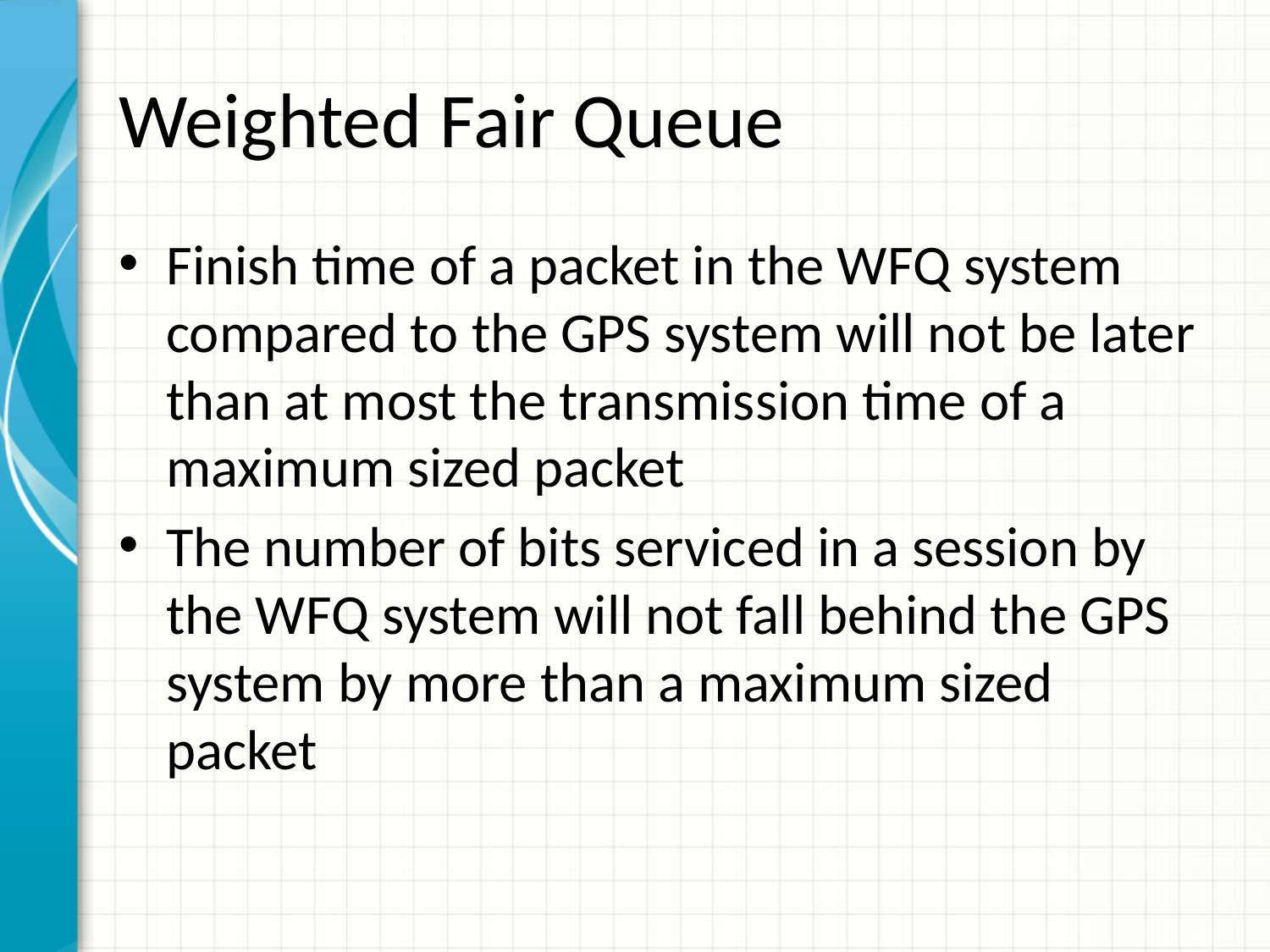

# Weighted Fair Queue
Finish time of a packet in the WFQ system compared to the GPS system will not be later than at most the transmission time of a maximum sized packet
The number of bits serviced in a session by the WFQ system will not fall behind the GPS system by more than a maximum sized packet